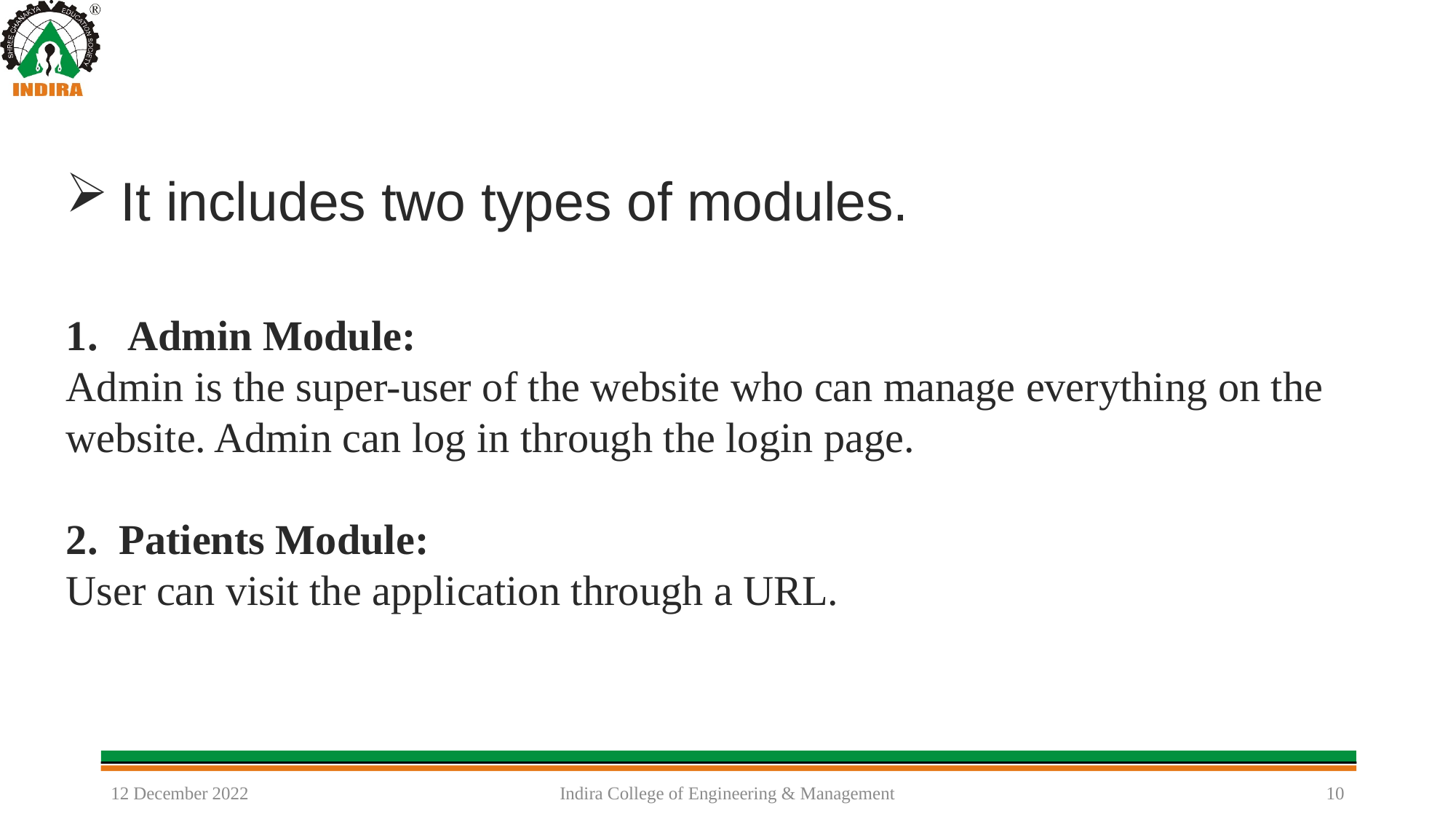

#
It includes two types of modules.

Admin Module:
Admin is the super-user of the website who can manage everything on the     website. Admin can log in through the login page.

2.  Patients Module:
User can visit the application through a URL.

12 December 2022
Indira College of Engineering & Management
10